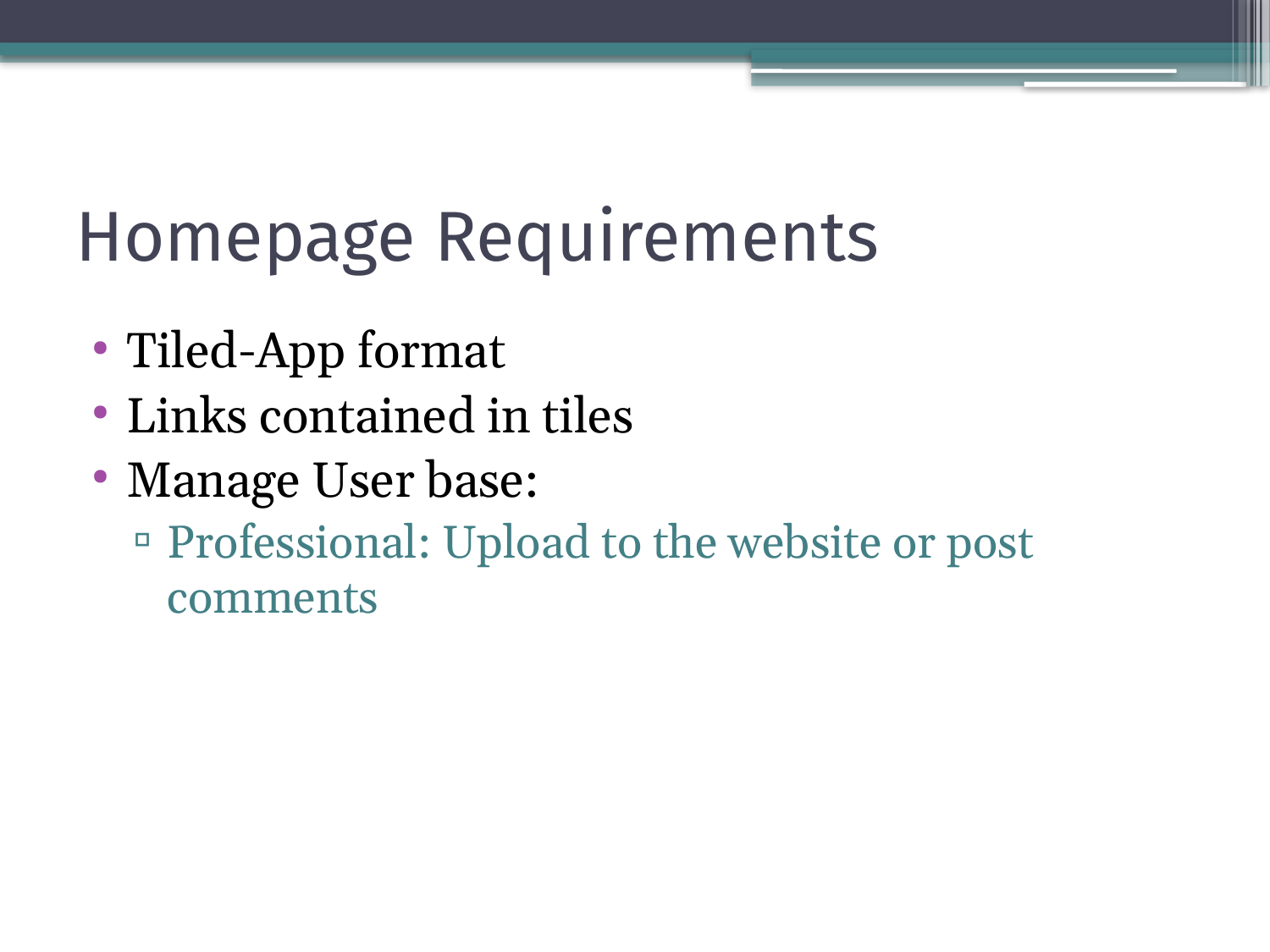

# Homepage Requirements
Tiled-App format
Links contained in tiles
Manage User base:
Professional: Upload to the website or post comments